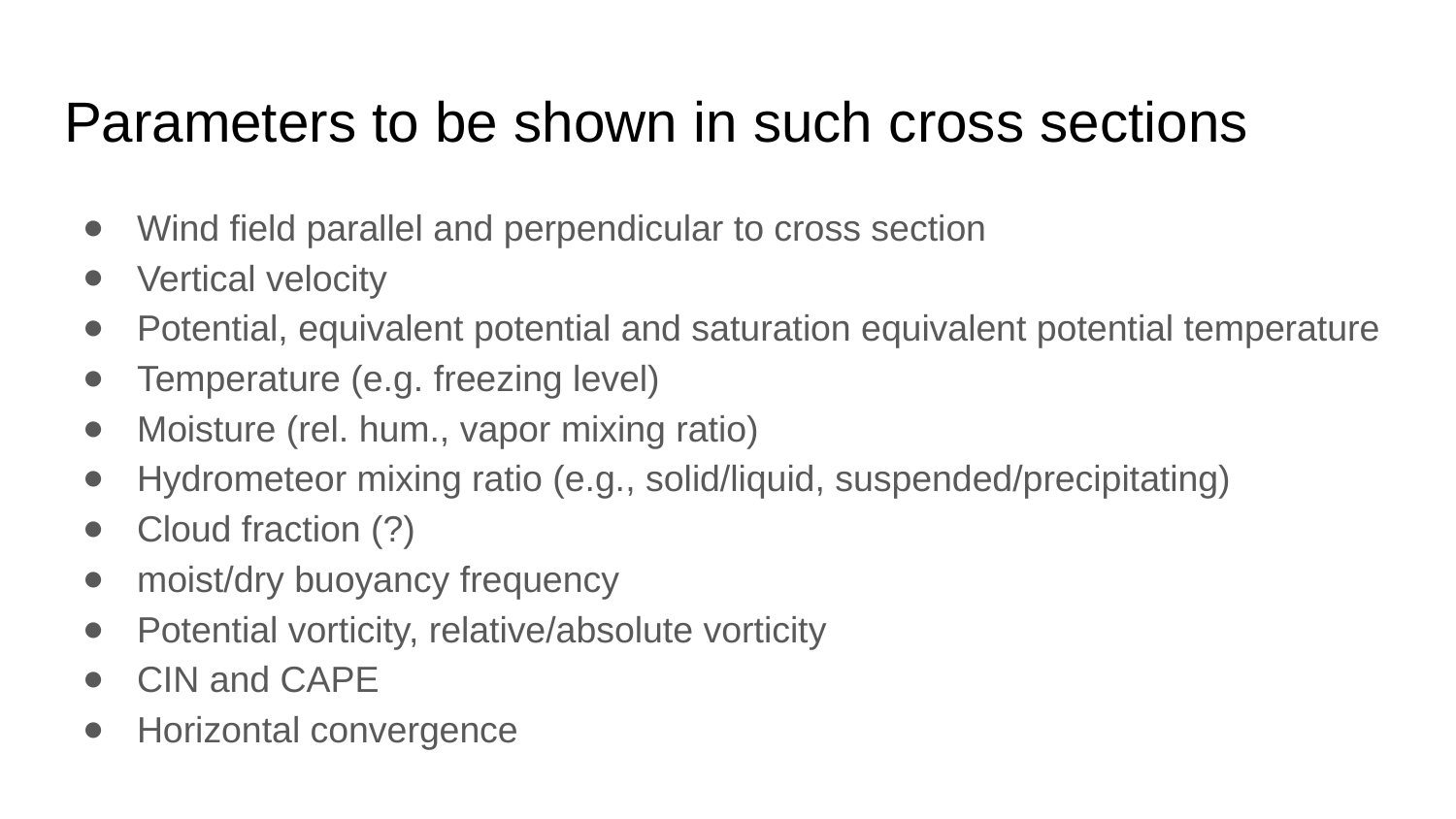

# Parameters to be shown in such cross sections
Wind field parallel and perpendicular to cross section
Vertical velocity
Potential, equivalent potential and saturation equivalent potential temperature
Temperature (e.g. freezing level)
Moisture (rel. hum., vapor mixing ratio)
Hydrometeor mixing ratio (e.g., solid/liquid, suspended/precipitating)
Cloud fraction (?)
moist/dry buoyancy frequency
Potential vorticity, relative/absolute vorticity
CIN and CAPE
Horizontal convergence